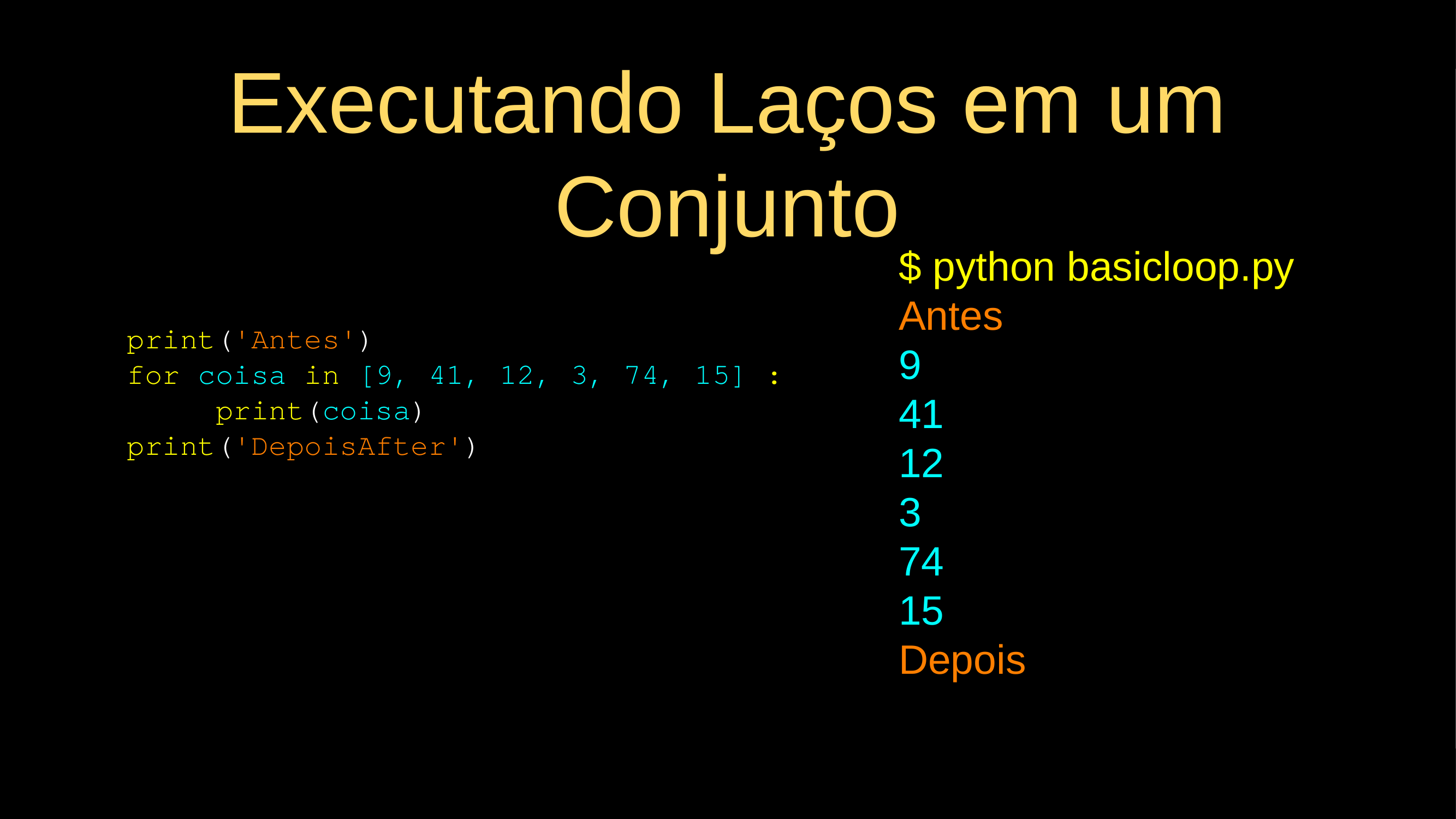

# Executando Laços em um Conjunto
$ python basicloop.py
Antes
9
41
12
3
74
15
Depois
print('Antes')
for coisa in [9, 41, 12, 3, 74, 15] :
     print(coisa)
print('DepoisAfter')